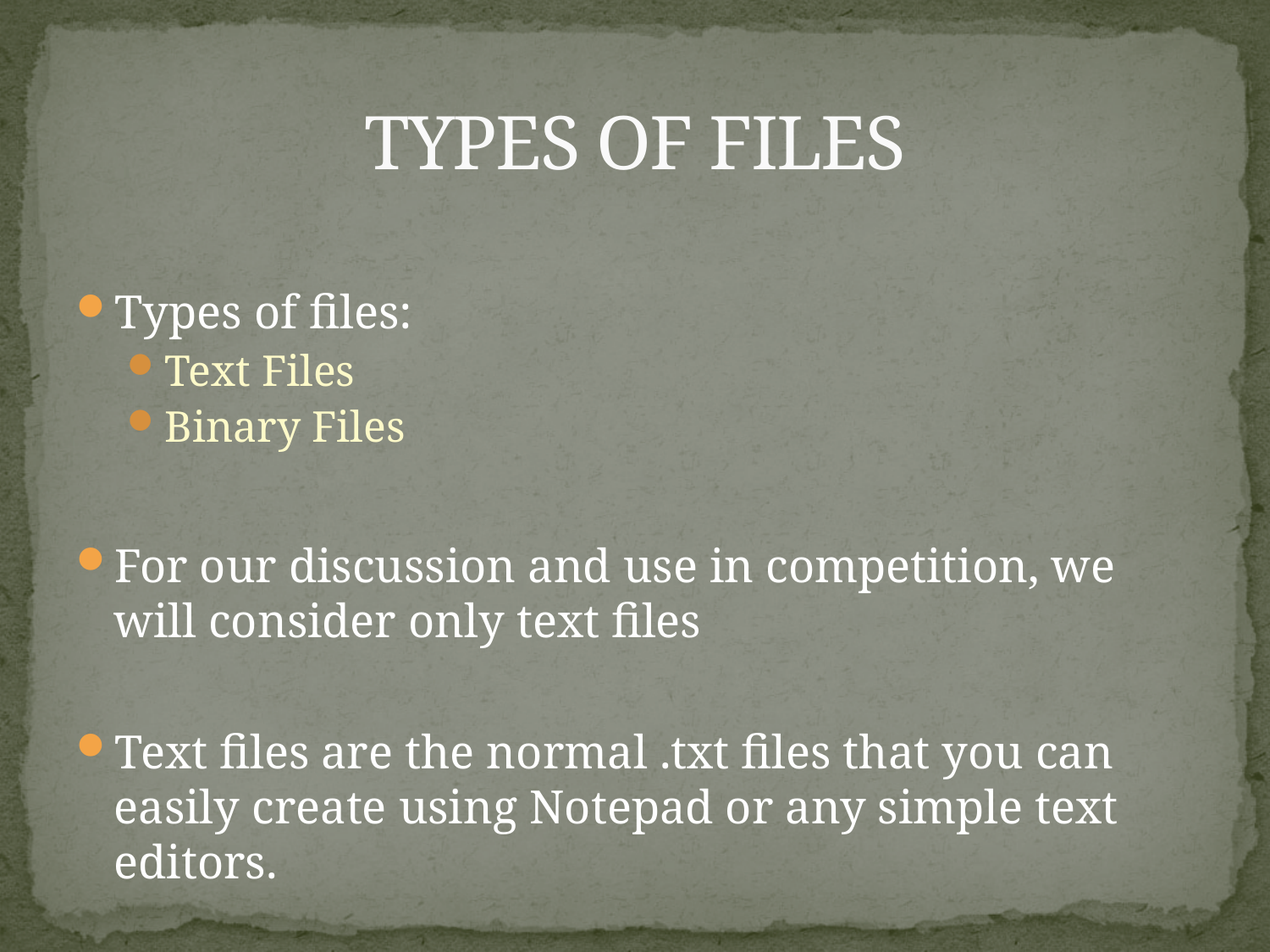

# TYPES OF FILES

Types of files:
Text Files
Binary Files

For our discussion and use in competition, we will consider only text files

Text files are the normal .txt files that you can easily create using Notepad or any simple text editors.